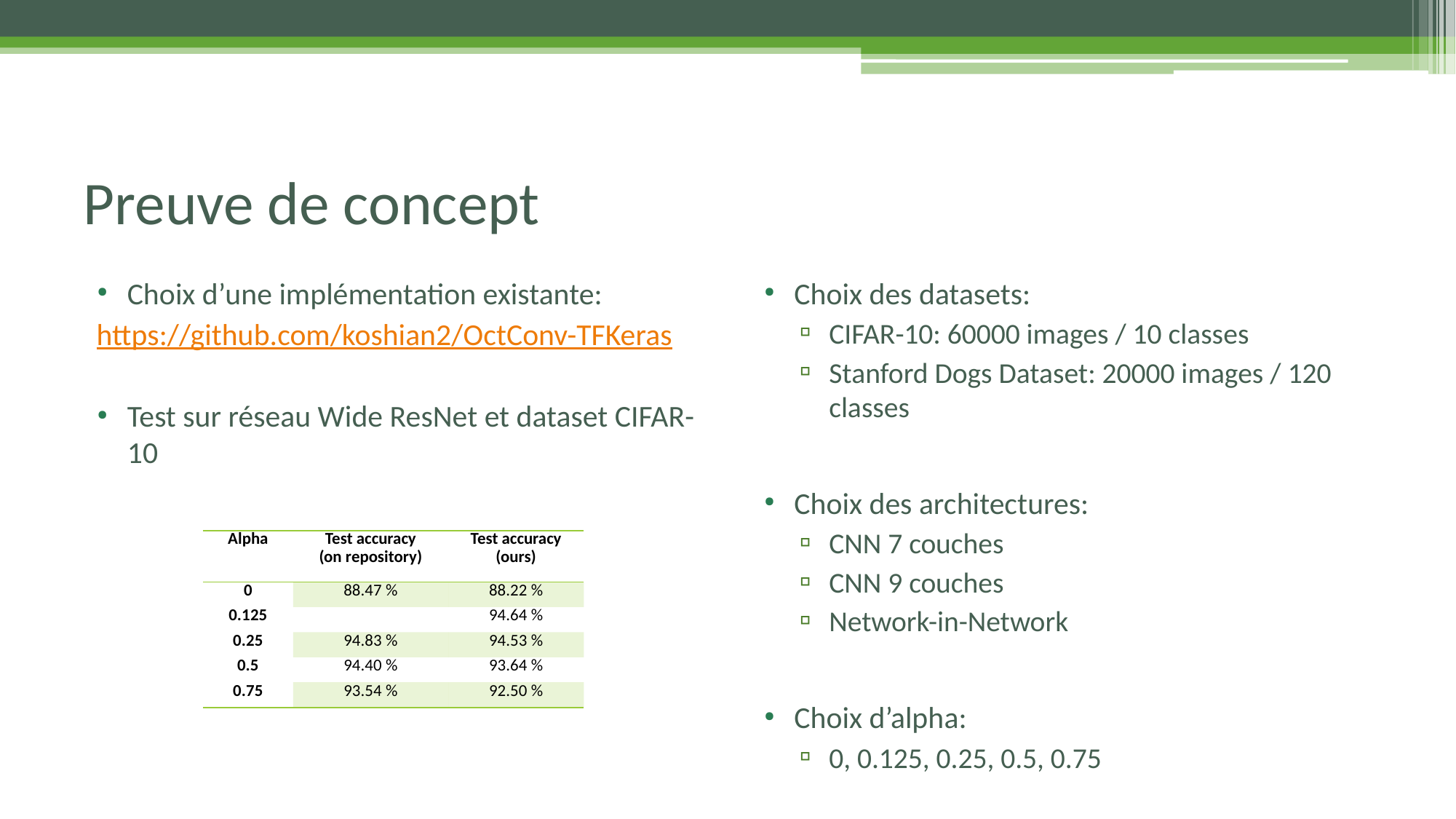

# Preuve de concept
Choix d’une implémentation existante:
https://github.com/koshian2/OctConv-TFKeras

Test sur réseau Wide ResNet et dataset CIFAR-10

Choix des datasets:
CIFAR-10: 60000 images / 10 classes
Stanford Dogs Dataset: 20000 images / 120 classes

Choix des architectures:
CNN 7 couches
CNN 9 couches
Network-in-Network

Choix d’alpha:
0, 0.125, 0.25, 0.5, 0.75
| Alpha | Test accuracy (on repository) | Test accuracy (ours) |
| --- | --- | --- |
| 0 | 88.47 % | 88.22 % |
| 0.125 |  | 94.64 % |
| 0.25 | 94.83 % | 94.53 % |
| 0.5 | 94.40 % | 93.64 % |
| 0.75 | 93.54 % | 92.50 % |